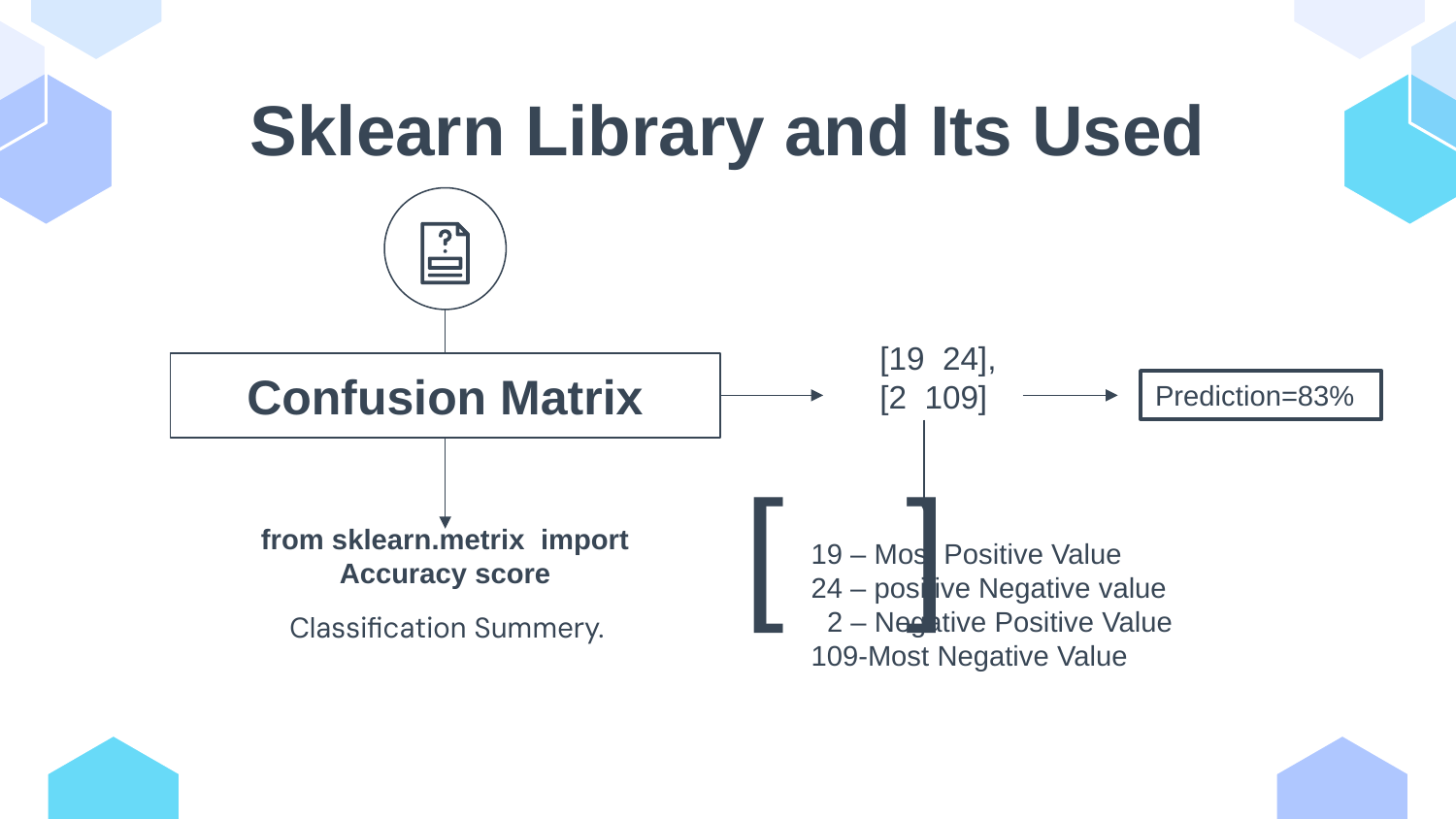

# Sklearn Library and Its Used

   [   ]
[19  24],
[2  109]
Confusion Matrix
Prediction=83%
from sklearn.metrix  import
Accuracy score
19 – Most Positive Value
24 – positive Negative value
  2 – Negative Positive Value
109-Most Negative Value
Classification Summery.